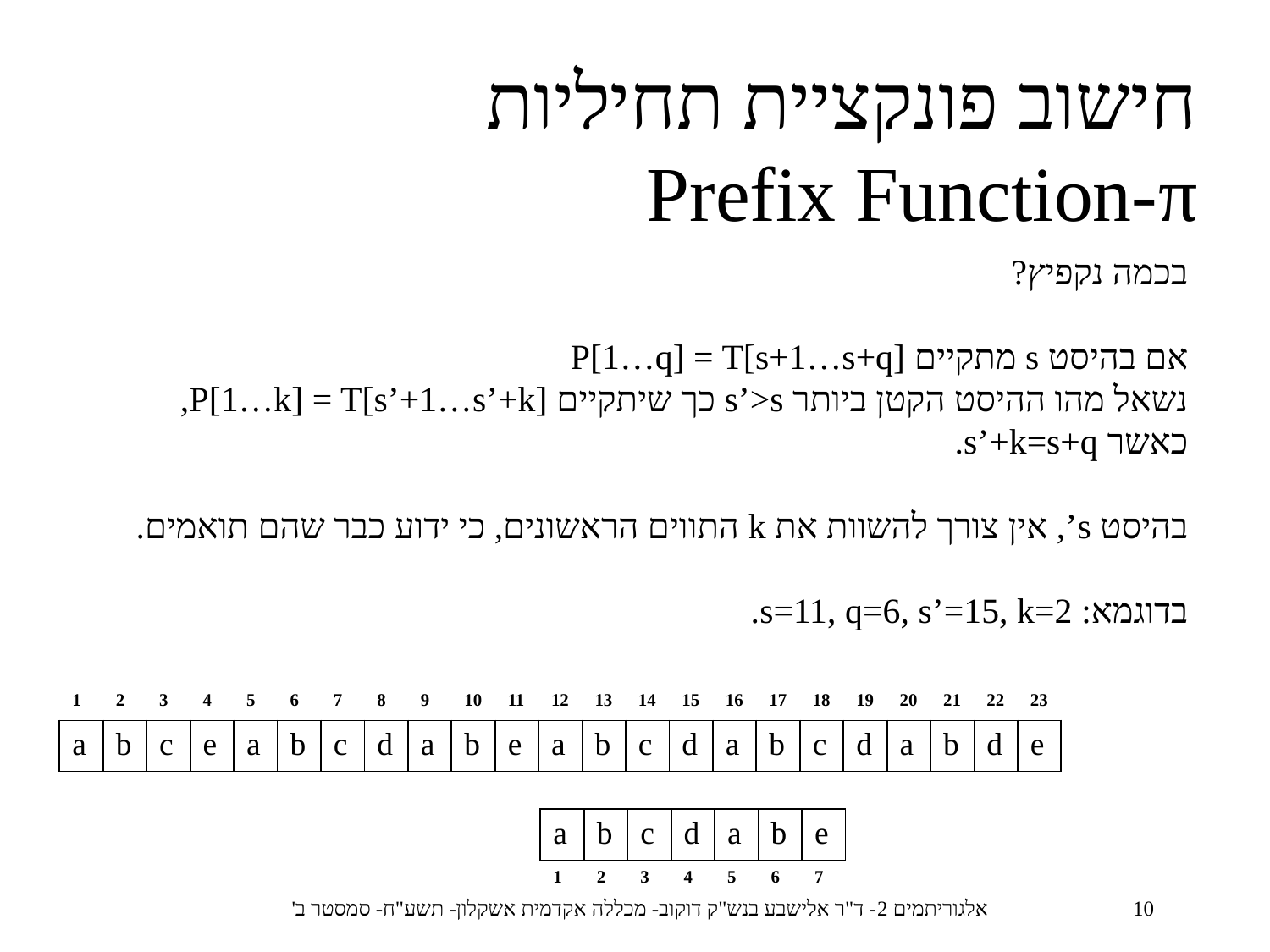

חישוב פונקציית תחיליות
Prefix Function-π

בכמה נקפיץ?

אם בהיסט s מתקיים P[1…q] = T[s+1…s+q]
נשאל מהו ההיסט הקטן ביותר s’>s כך שיתקיים P[1…k] = T[s’+1…s’+k],
כאשר s’+k=s+q.

בהיסט s’, אין צורך להשוות את k התווים הראשונים, כי ידוע כבר שהם תואמים.

בדוגמא: s=11, q=6, s’=15, k=2.
| 1 | 2 | 3 | 4 | 5 | 6 | 7 | 8 | 9 | 10 | 11 | 12 | 13 | 14 | 15 | 16 | 17 | 18 | 19 | 20 | 21 | 22 | 23 |
| --- | --- | --- | --- | --- | --- | --- | --- | --- | --- | --- | --- | --- | --- | --- | --- | --- | --- | --- | --- | --- | --- | --- |
| a | b | c | e | a | b | c | d | a | b | e | a | b | c | d | a | b | c | d | a | b | d | e |
| a | b | c | d | a | b | e |
| --- | --- | --- | --- | --- | --- | --- |
| 1 | 2 | 3 | 4 | 5 | 6 | 7 |
אלגוריתמים 2- ד"ר אלישבע בנש"ק דוקוב- מכללה אקדמית אשקלון- תשע"ח- סמסטר ב'
10